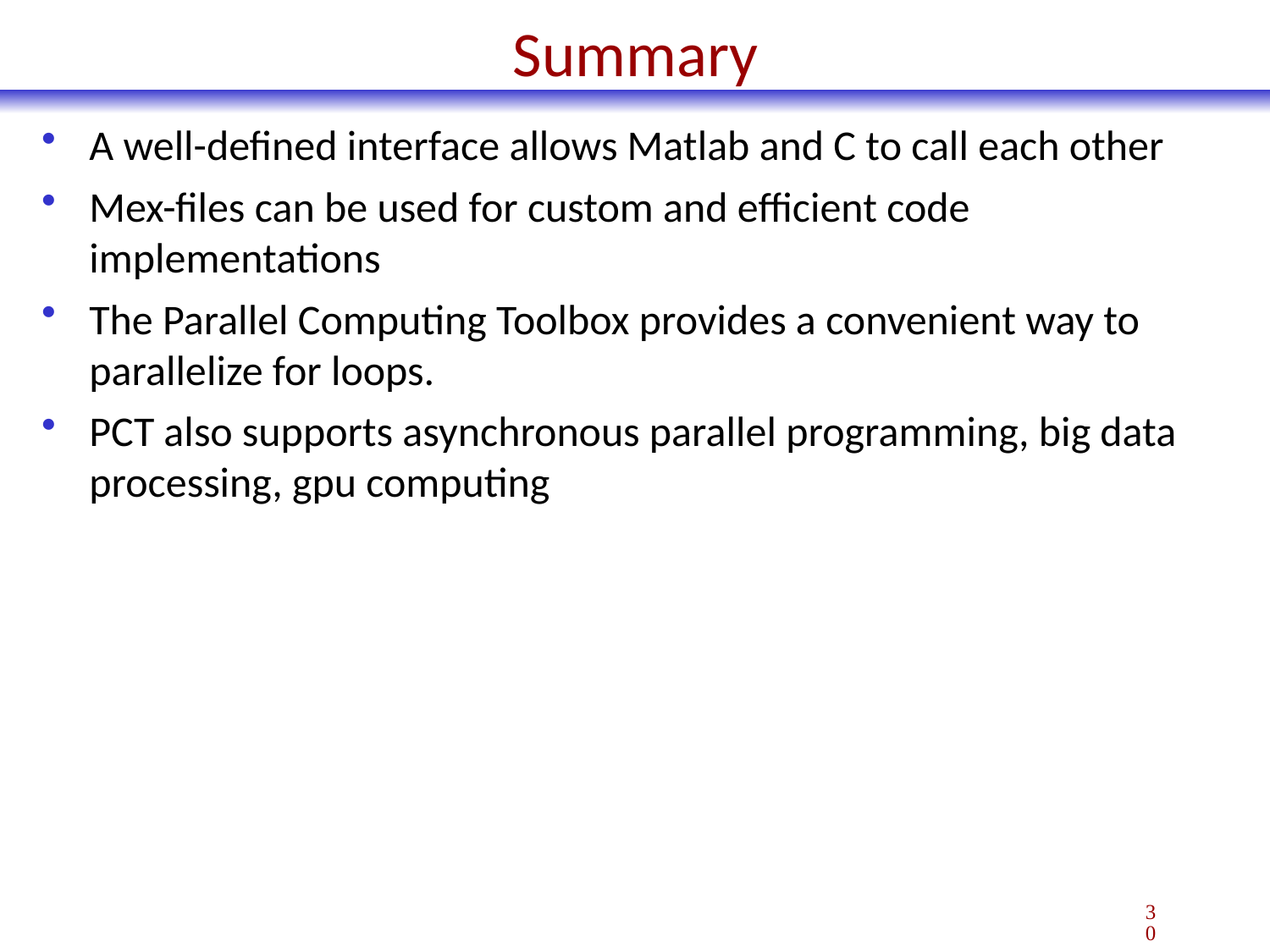

# Summary
A well-defined interface allows Matlab and C to call each other
Mex-files can be used for custom and efficient code implementations
The Parallel Computing Toolbox provides a convenient way to parallelize for loops.
PCT also supports asynchronous parallel programming, big data processing, gpu computing

30